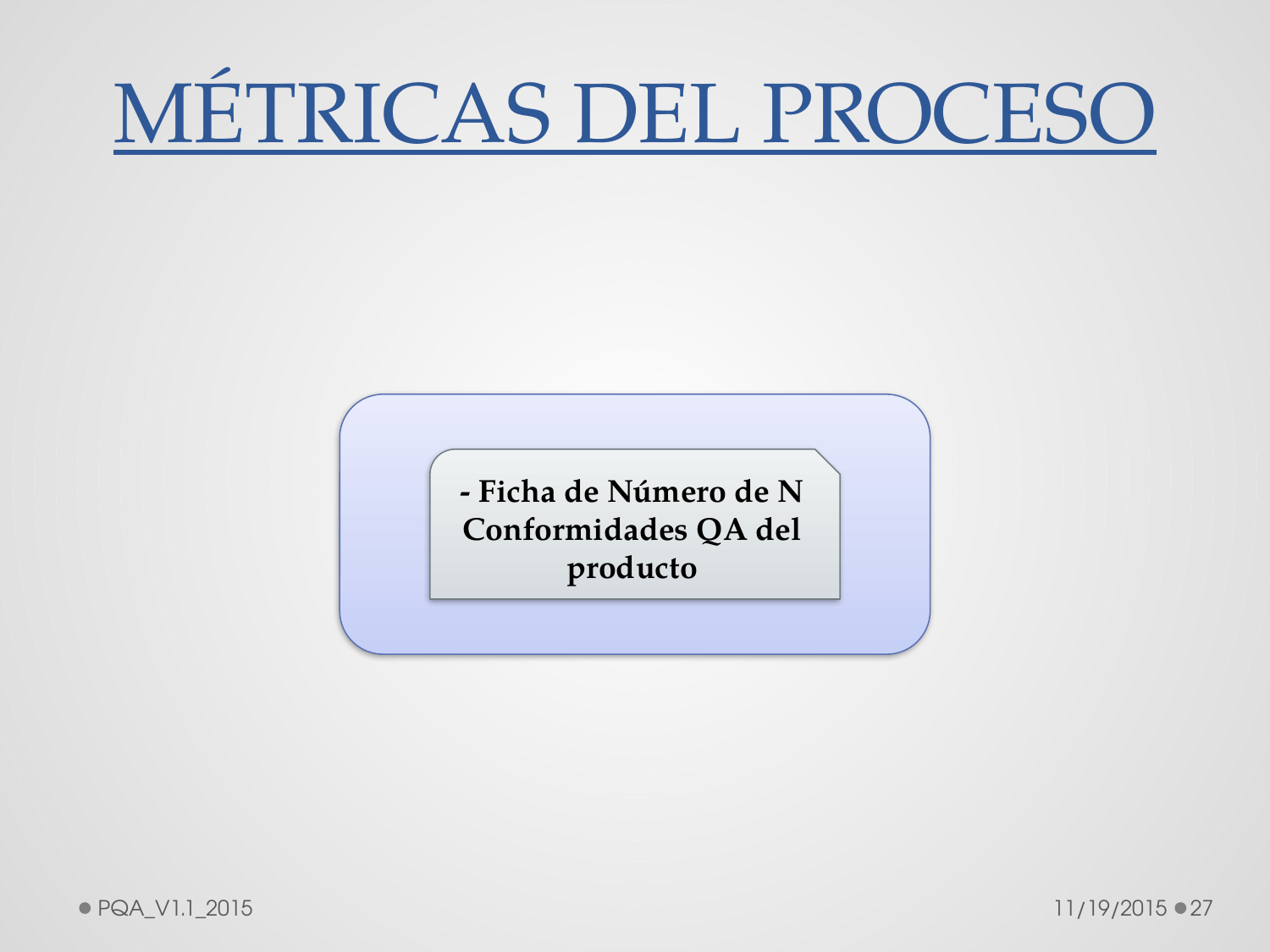

# MÉTRICAS DEL PROCESO

- Ficha de Número de N Conformidades QA del producto
PQA_V1.1_2015
11/19/2015
27